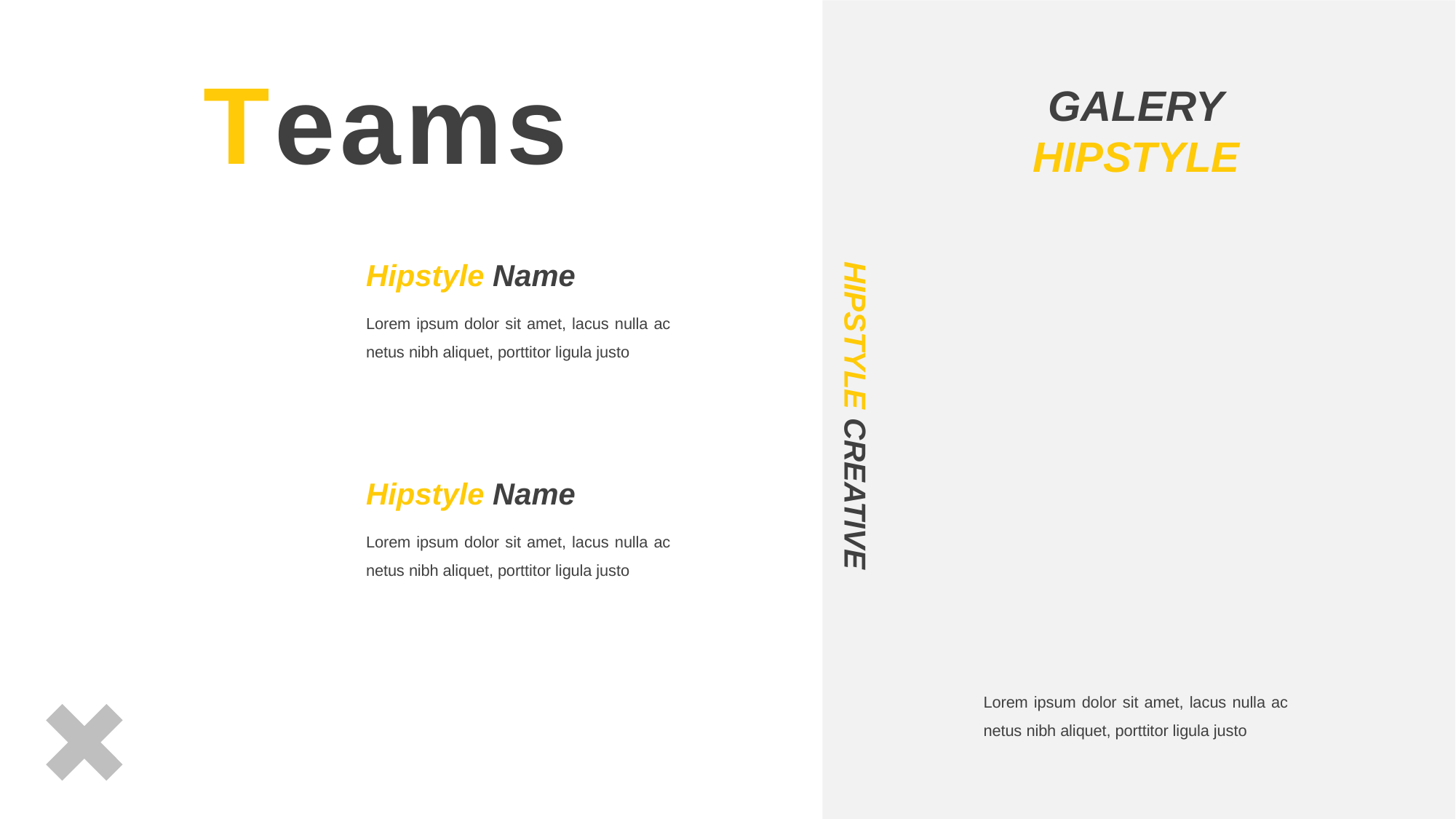

Teams
GALERY HIPSTYLE

Hipstyle Name
Lorem ipsum dolor sit amet, lacus nulla ac netus nibh aliquet, porttitor ligula justo
HIPSTYLE CREATIVE

Hipstyle Name
Lorem ipsum dolor sit amet, lacus nulla ac netus nibh aliquet, porttitor ligula justo
Lorem ipsum dolor sit amet, lacus nulla ac netus nibh aliquet, porttitor ligula justo